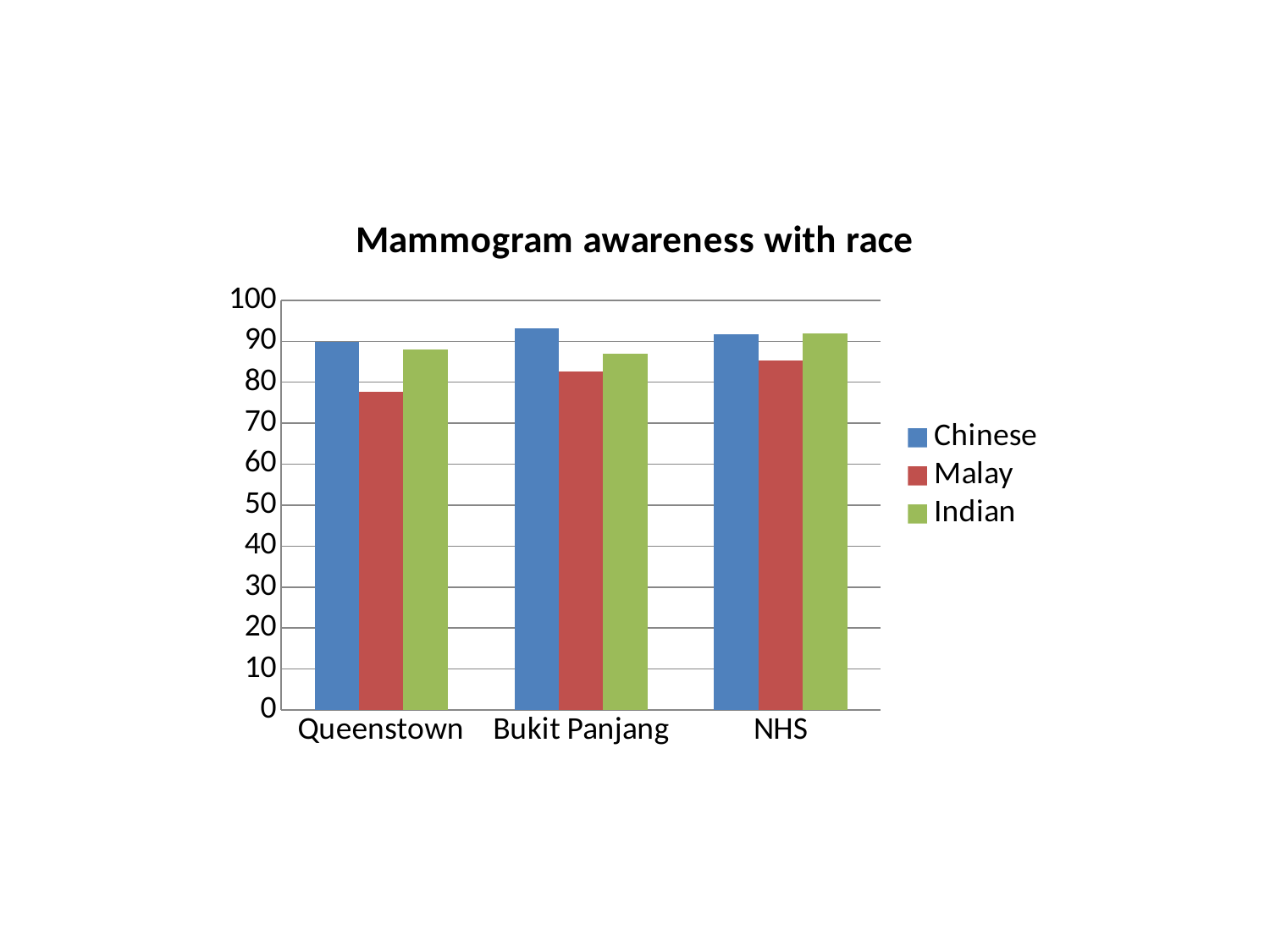

### Chart: Mammogram awareness with race

| Category | Chinese | Malay | Indian |
|---|---|---|---|
| Queenstown | 89.75 | 77.59 | 88.04 |
| Bukit Panjang | 93.17 | 82.63 | 86.88 |
| NHS | 91.6 | 85.3 | 92.0 |